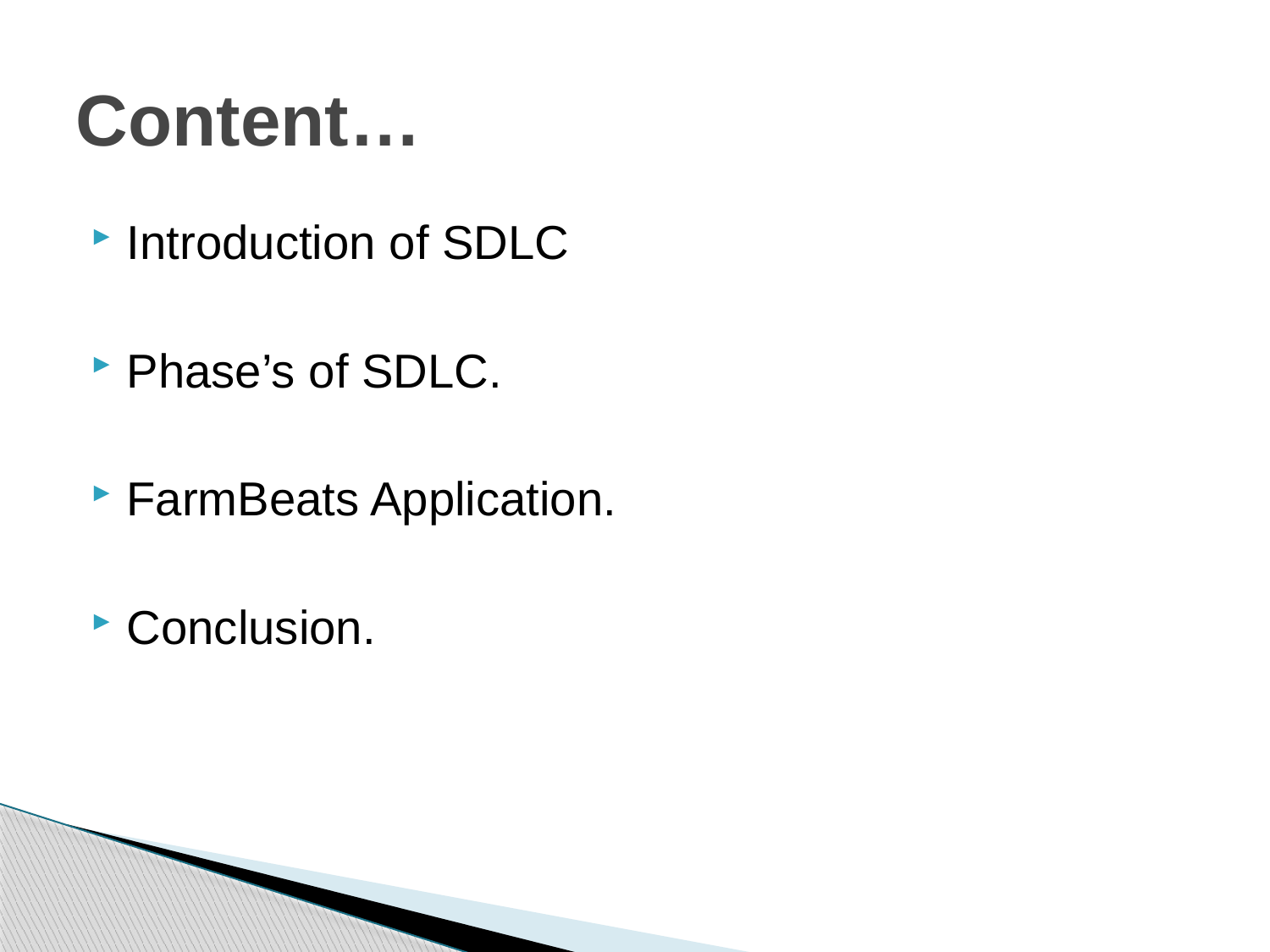

# Content…
Introduction of SDLC

Phase’s of SDLC.

FarmBeats Application.

Conclusion.